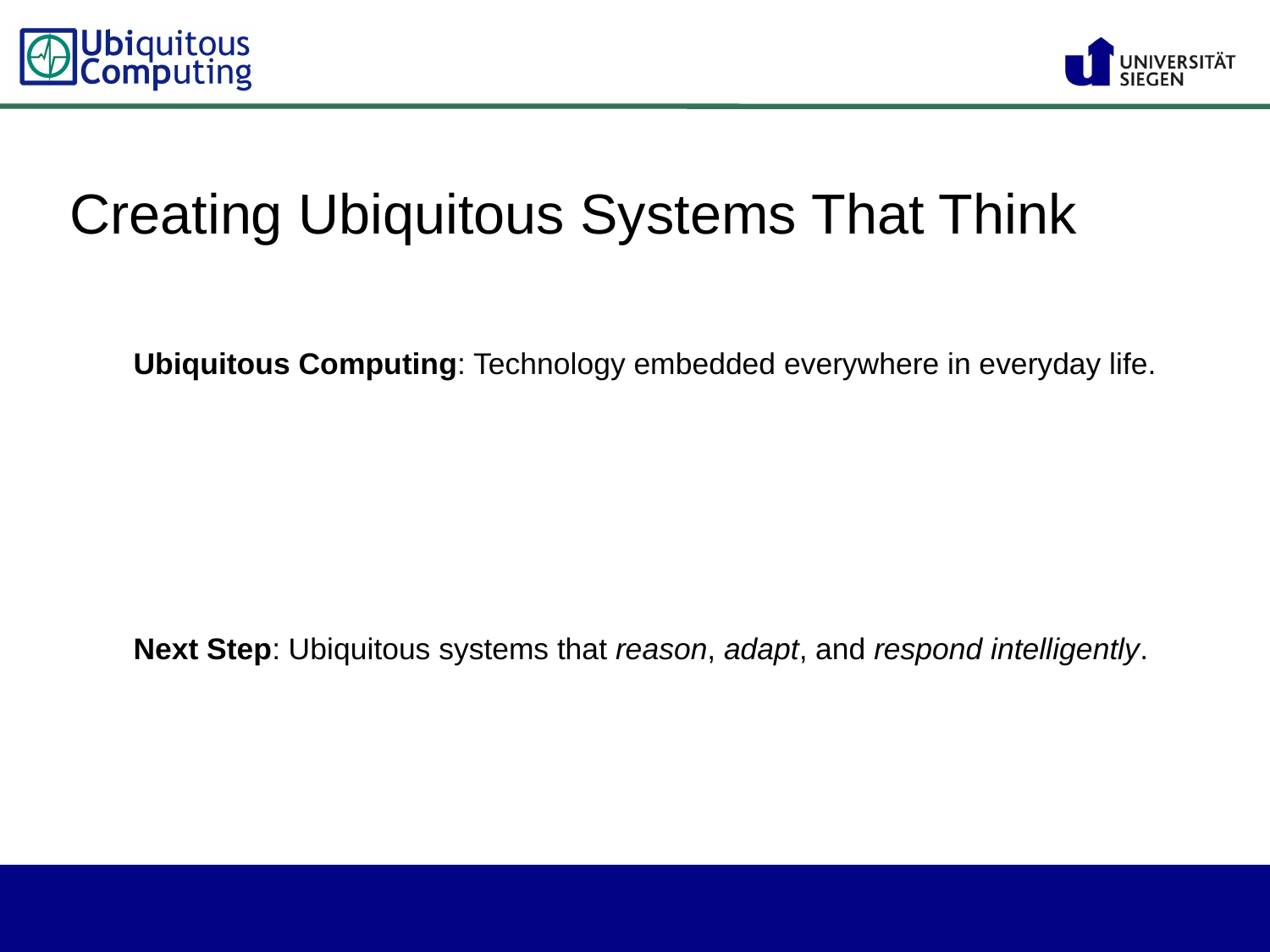

Creating Ubiquitous Systems That Think

Ubiquitous Computing: Technology embedded everywhere in everyday life.

Next Step: Ubiquitous systems that reason, adapt, and respond intelligently.